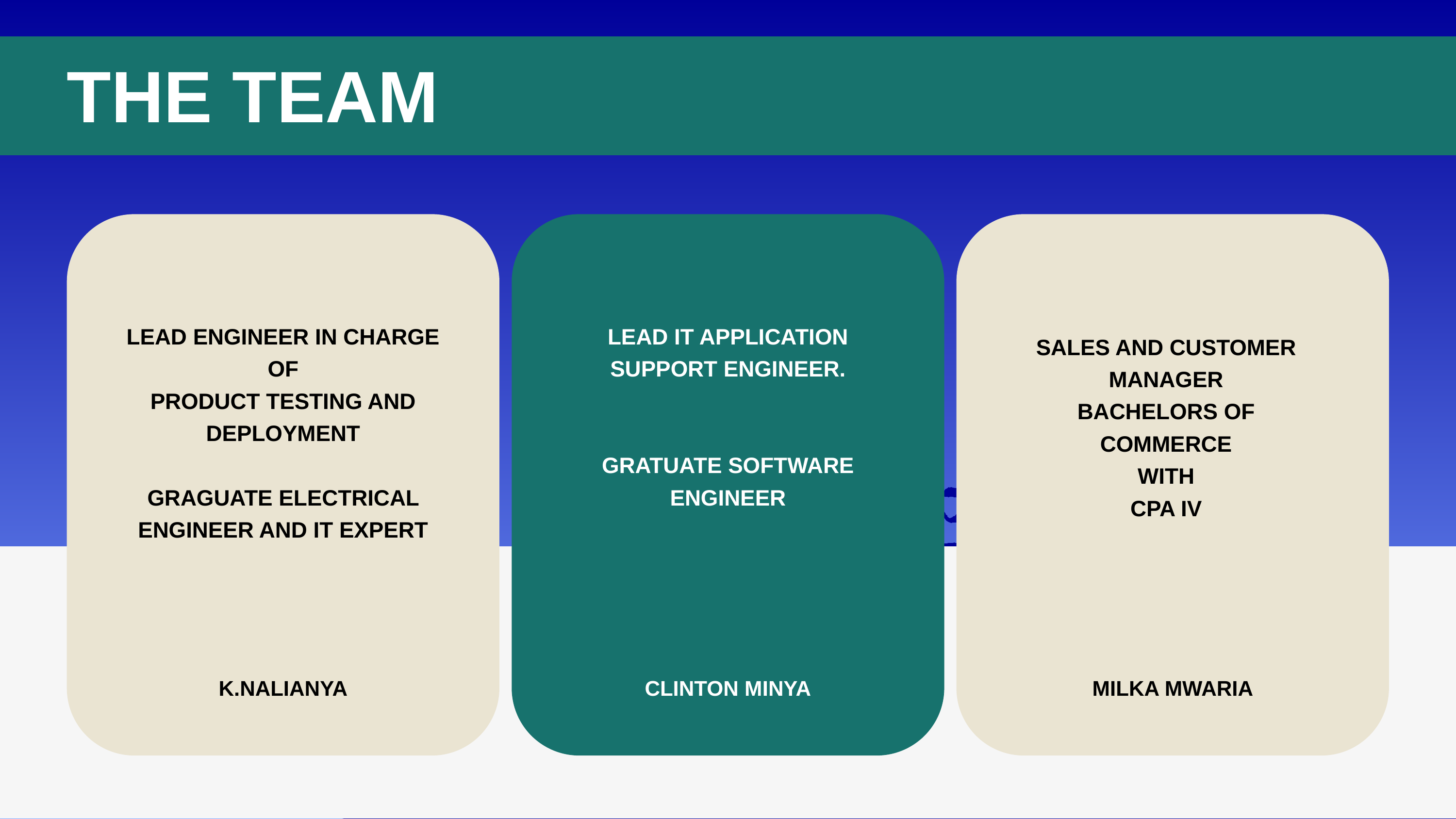

THE TEAM

LEAD ENGINEER IN CHARGE OF
PRODUCT TESTING AND DEPLOYMENT

GRAGUATE ELECTRICAL ENGINEER AND IT EXPERT
LEAD IT APPLICATION SUPPORT ENGINEER.

GRATUATE SOFTWARE ENGINEER
SALES AND CUSTOMER MANAGER
BACHELORS OF COMMERCE
WITH
CPA IV

K.NALIANYA
CLINTON MINYA
MILKA MWARIA